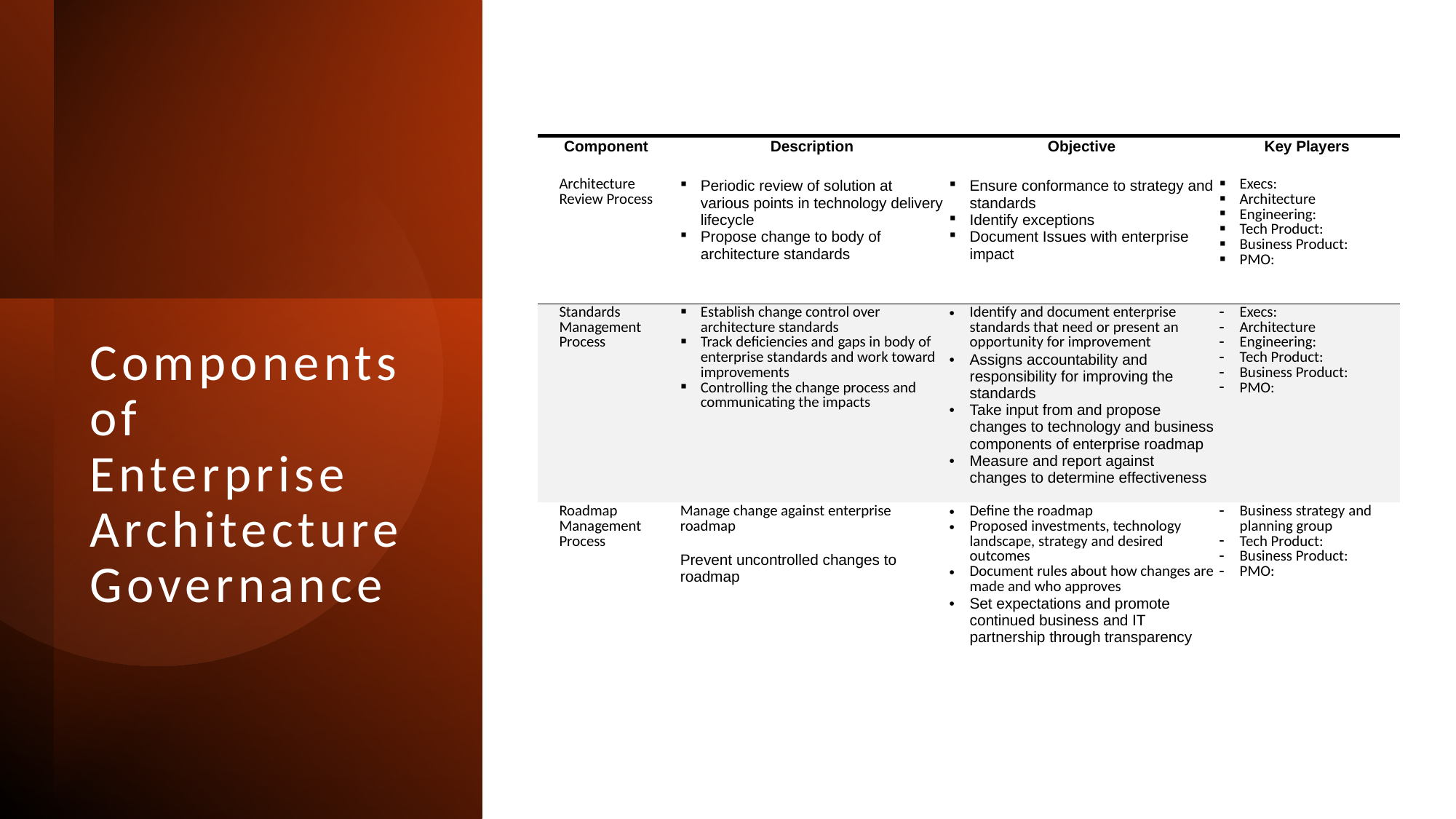

| Component | Description | Objective | Key Players |
| --- | --- | --- | --- |
| Architecture Review Process | Periodic review of solution at various points in technology delivery lifecycle Propose change to body of architecture standards | Ensure conformance to strategy and standards Identify exceptions Document Issues with enterprise impact | Execs: Architecture Engineering: Tech Product: Business Product: PMO: |
| Standards Management Process | Establish change control over architecture standards Track deficiencies and gaps in body of enterprise standards and work toward improvements Controlling the change process and communicating the impacts | Identify and document enterprise standards that need or present an opportunity for improvement Assigns accountability and responsibility for improving the standards Take input from and propose changes to technology and business components of enterprise roadmap Measure and report against changes to determine effectiveness | Execs: Architecture Engineering: Tech Product: Business Product: PMO: |
| Roadmap Management Process | Manage change against enterprise roadmap Prevent uncontrolled changes to roadmap | Define the roadmap Proposed investments, technology landscape, strategy and desired outcomes Document rules about how changes are made and who approves Set expectations and promote continued business and IT partnership through transparency | Business strategy and planning group Tech Product: Business Product: PMO: |

# Components of Enterprise Architecture Governance